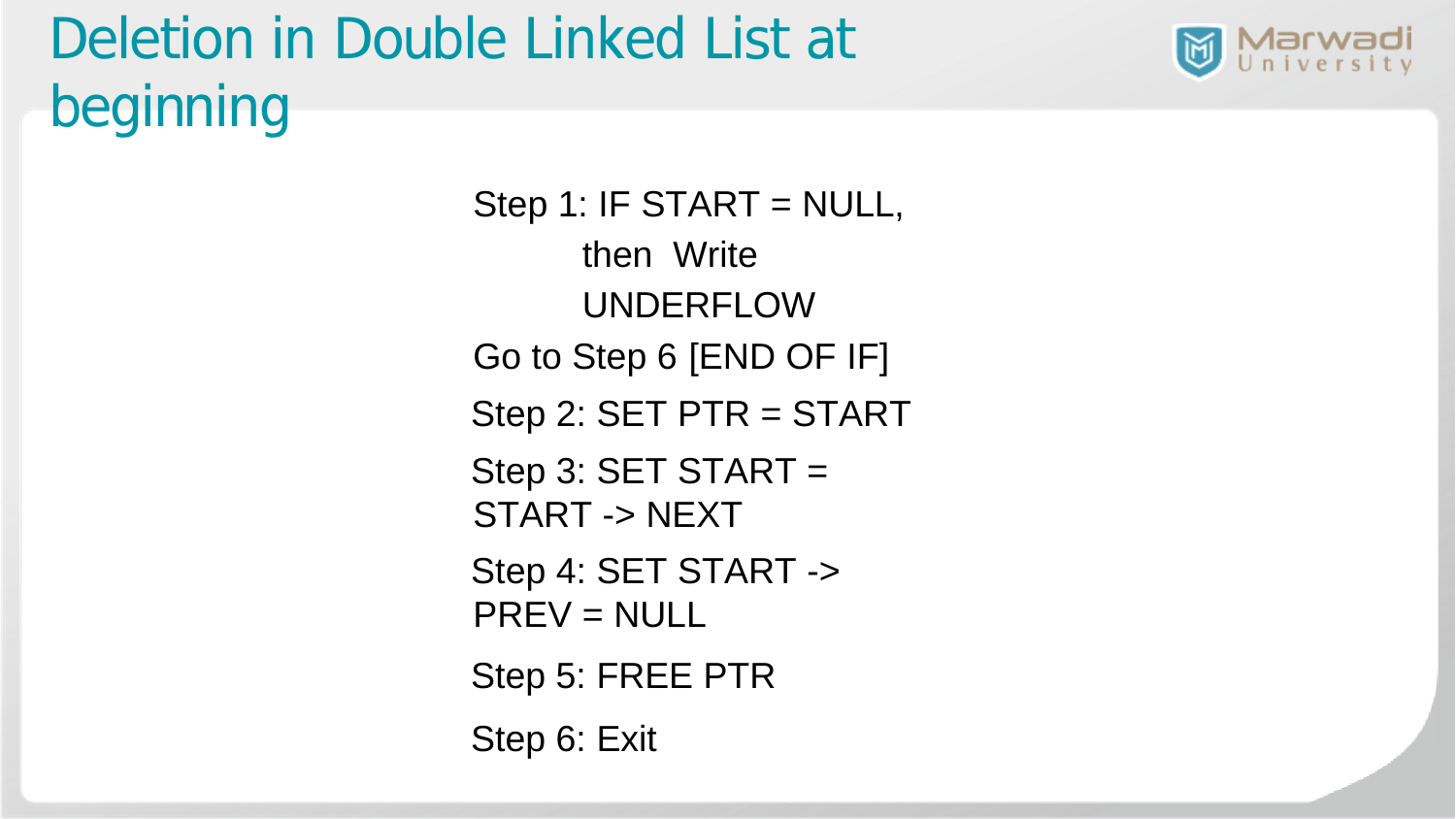

# Deletion in Double Linked List at beginning
Step 1: IF START = NULL, then  Write UNDERFLOW
Go to Step 6 [END OF IF]
Step 2: SET PTR = START
Step 3: SET START = START -> NEXT
Step 4: SET START -> PREV = NULL
Step 5: FREE PTR
Step 6: Exit